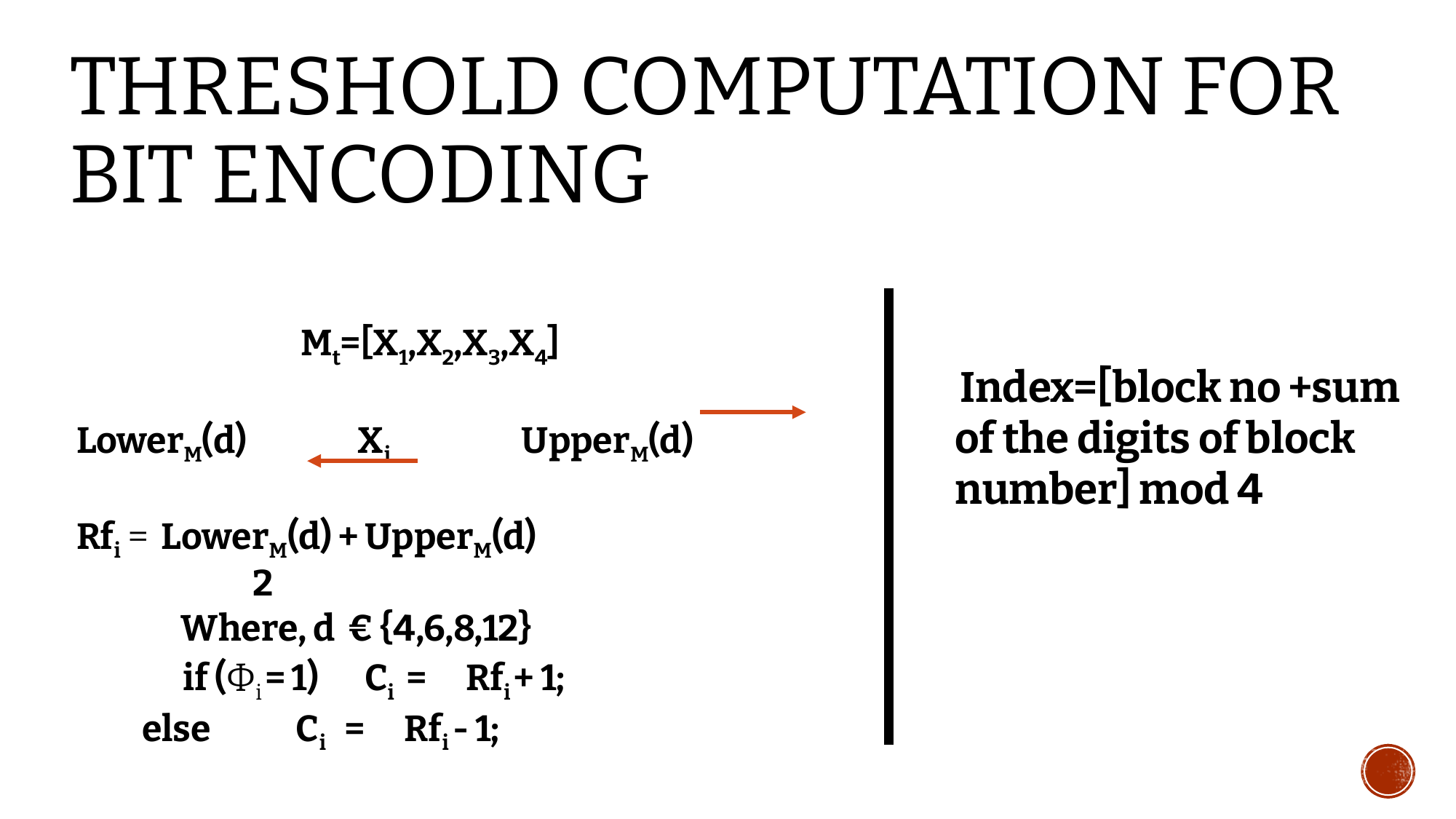

# Threshold computation for bit encoding

                                         Mt=[X1,X2,X3,X4]

                 LowerM(d)                 Xi                    UpperM(d)

                 Rfi  =  LowerM(d) + UpperM(d)
                                            2
                                 Where, d  € {4,6,8,12}
		if (Фi = 1)       Ci  =      Rfi + 1;
                           else             Ci   =      Rfi - 1;

 Index=[block no +sum of the digits of block number] mod 4